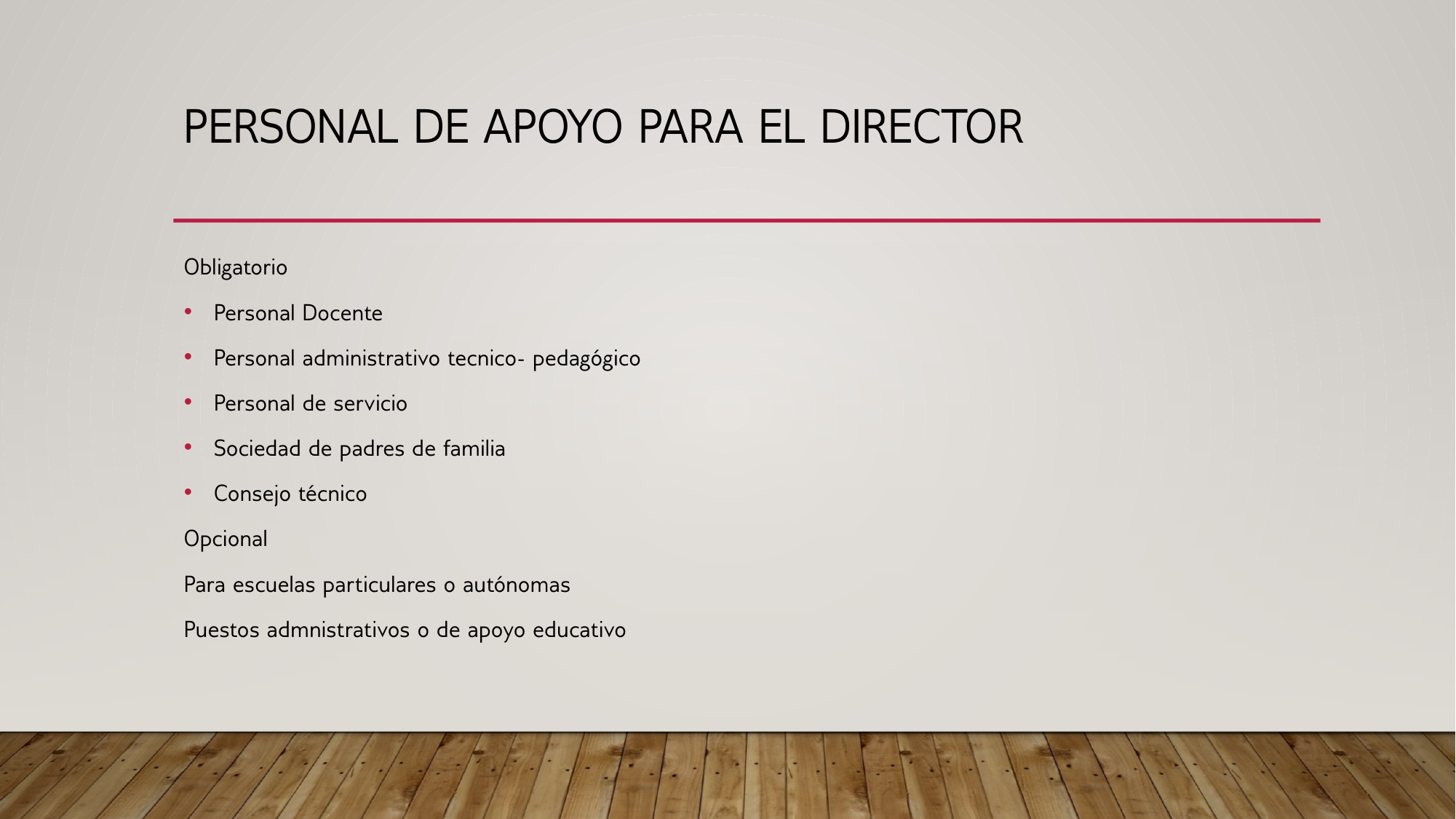

Personal de Apoyo para el Director
Obligatorio
Personal Docente
Personal administrativo tecnico- pedagógico
Personal de servicio
Sociedad de padres de familia
Consejo técnico
Opcional
Para escuelas particulares o autónomas
Puestos admnistrativos o de apoyo educativo